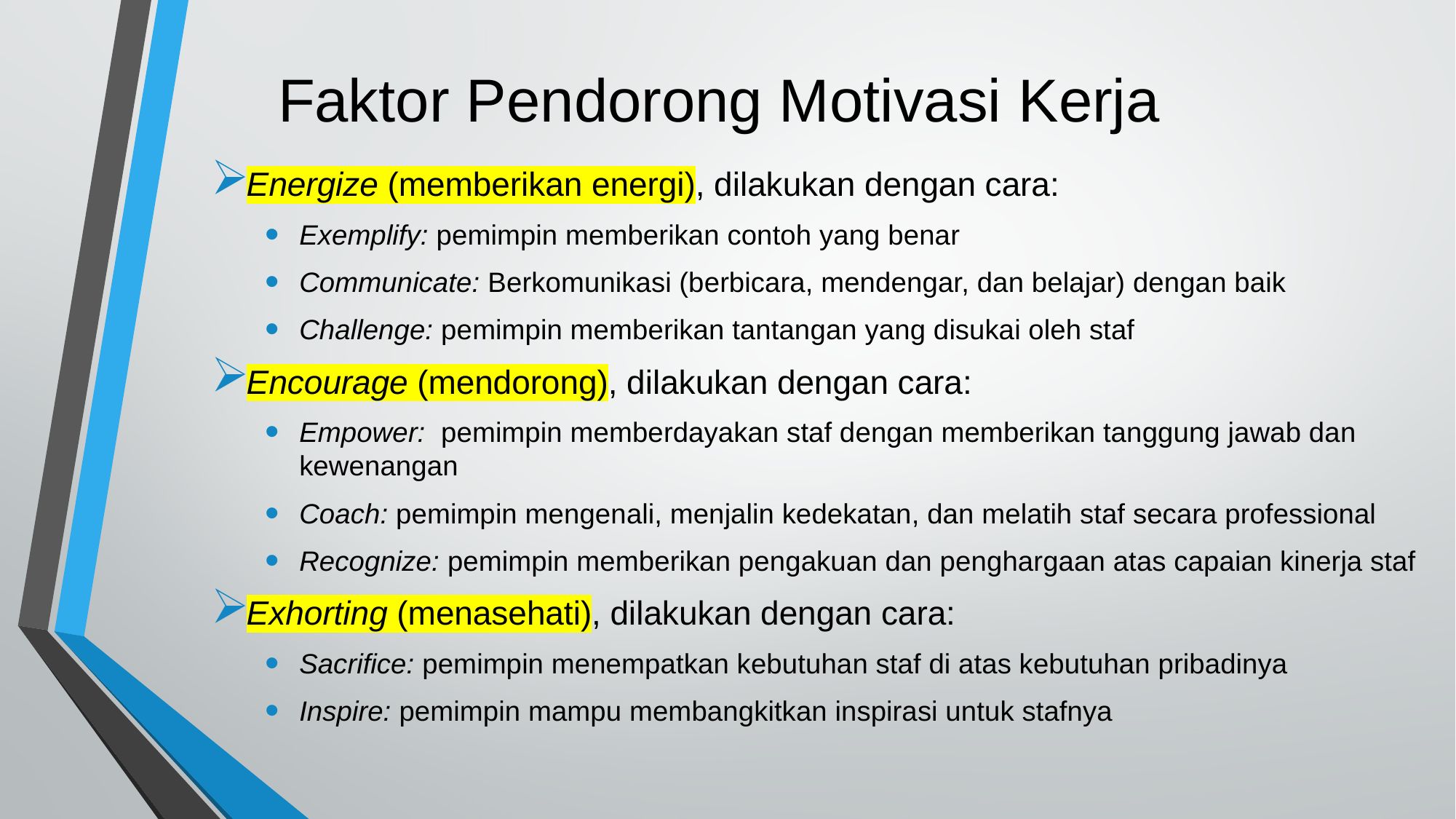

# Faktor Pendorong Motivasi Kerja
Energize (memberikan energi), dilakukan dengan cara:
Exemplify: pemimpin memberikan contoh yang benar
Communicate: Berkomunikasi (berbicara, mendengar, dan belajar) dengan baik
Challenge: pemimpin memberikan tantangan yang disukai oleh staf
Encourage (mendorong), dilakukan dengan cara:
Empower:  pemimpin memberdayakan staf dengan memberikan tanggung jawab dan kewenangan
Coach: pemimpin mengenali, menjalin kedekatan, dan melatih staf secara professional
Recognize: pemimpin memberikan pengakuan dan penghargaan atas capaian kinerja staf
Exhorting (menasehati), dilakukan dengan cara:
Sacrifice: pemimpin menempatkan kebutuhan staf di atas kebutuhan pribadinya
Inspire: pemimpin mampu membangkitkan inspirasi untuk stafnya